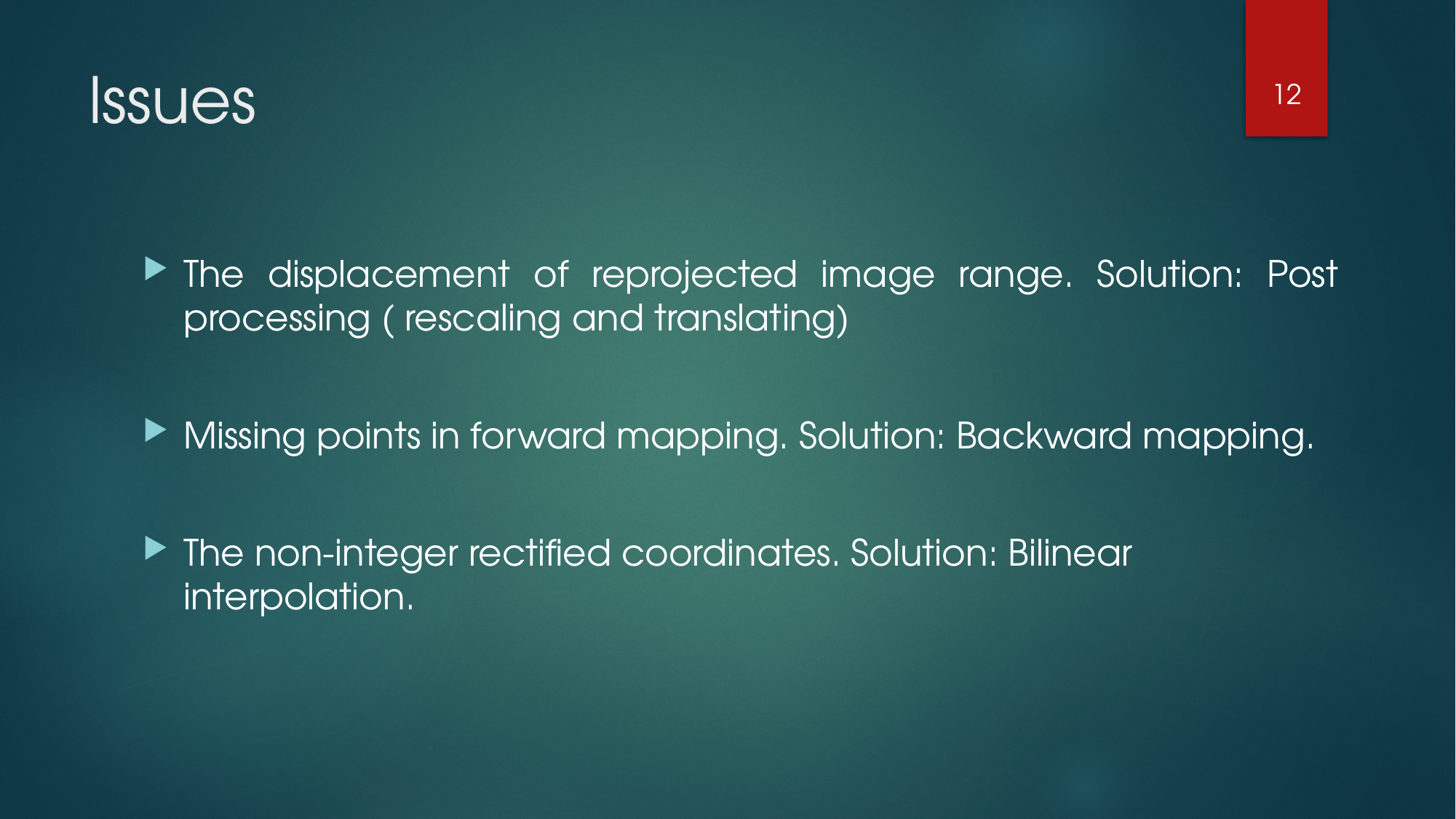

# Issues
12
The displacement of reprojected image range. Solution: Post processing ( rescaling and translating)

Missing points in forward mapping. Solution: Backward mapping.

The non-integer rectified coordinates. Solution: Bilinear interpolation.